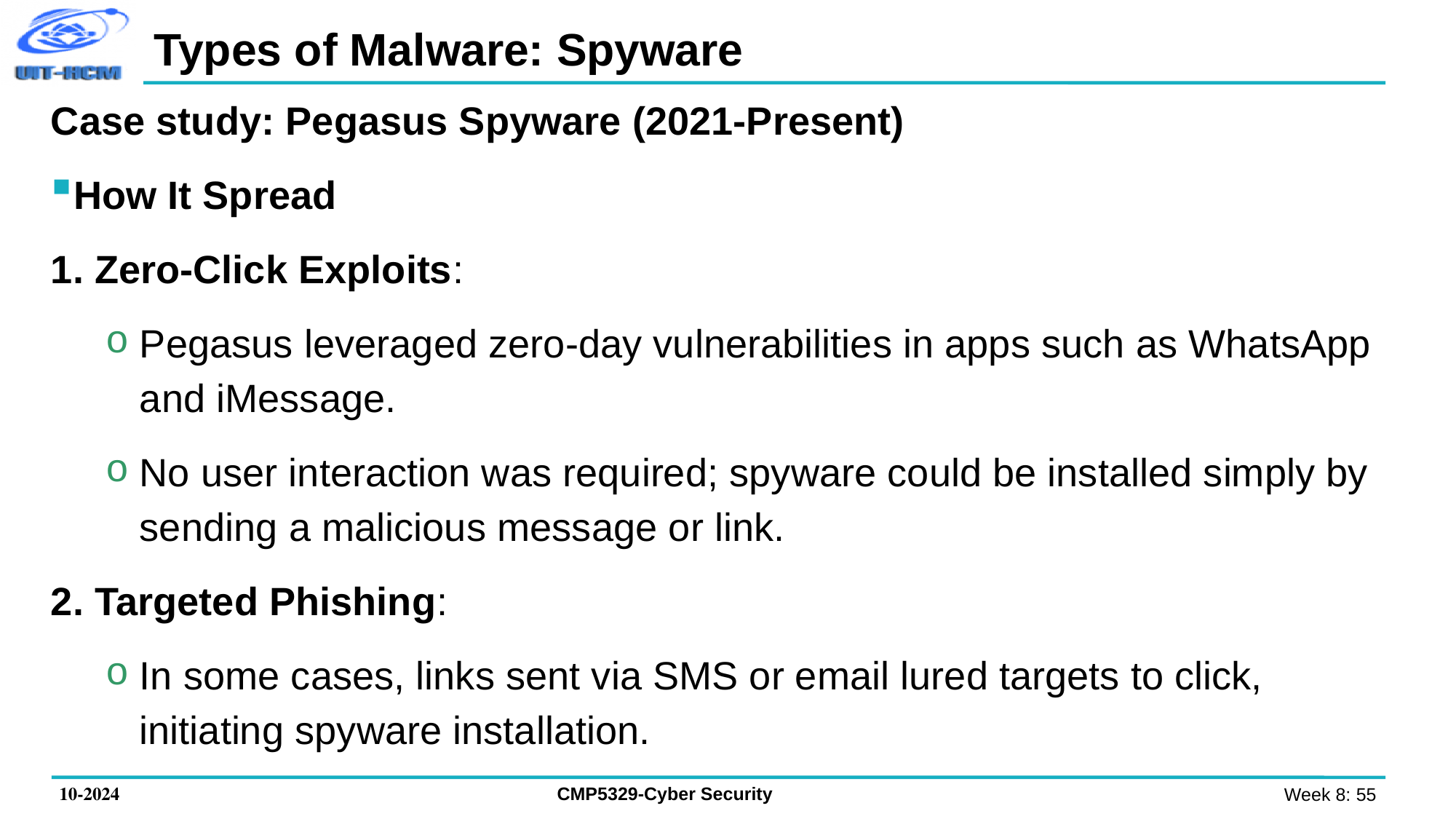

# Types of Malware: Spyware
Case study: Pegasus Spyware (2021-Present)
How It Spread
1. Zero-Click Exploits:
Pegasus leveraged zero-day vulnerabilities in apps such as WhatsApp and iMessage.
No user interaction was required; spyware could be installed simply by sending a malicious message or link.
2. Targeted Phishing:
In some cases, links sent via SMS or email lured targets to click, initiating spyware installation.